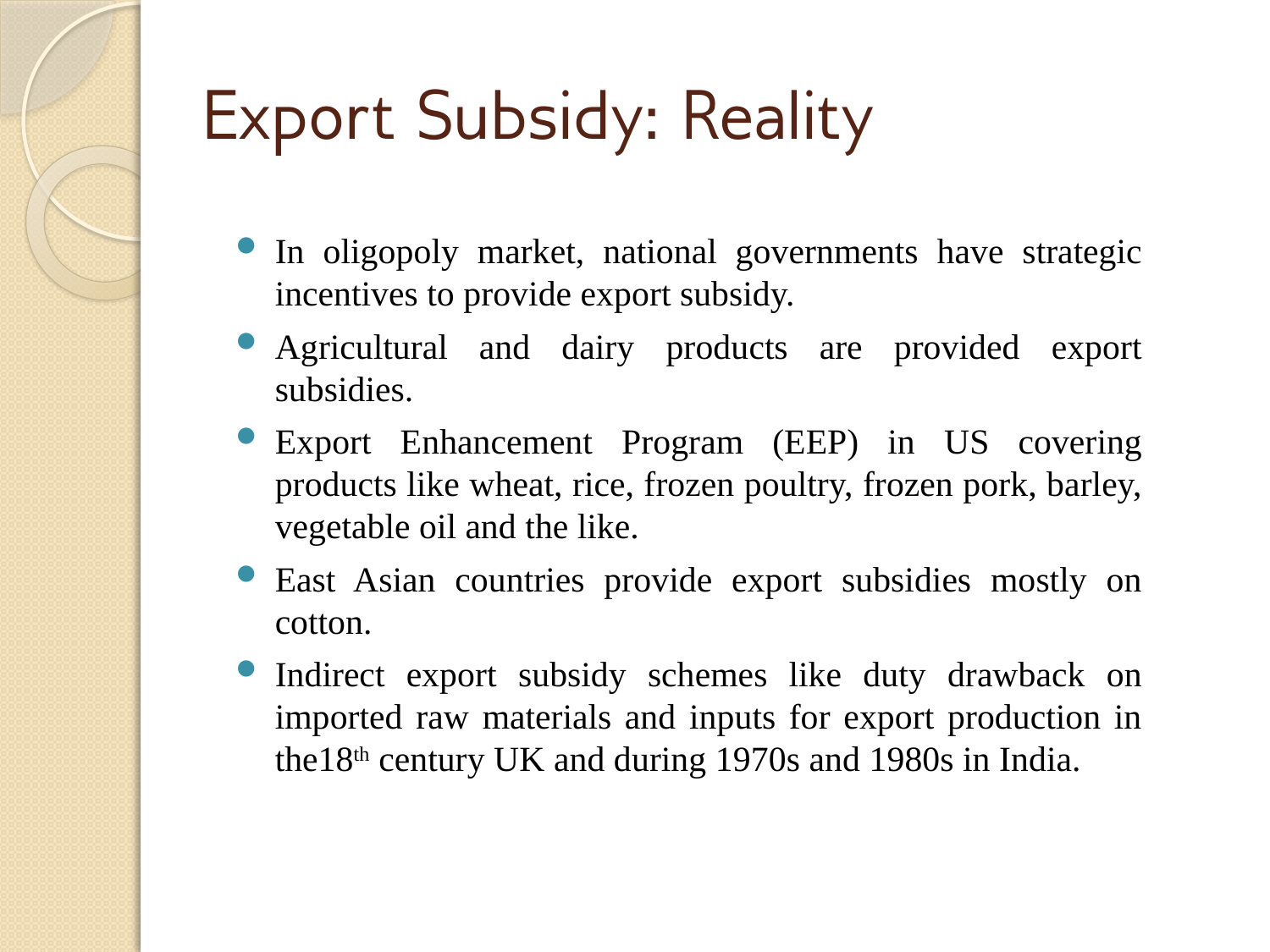

# Export Subsidy: Reality
In oligopoly market, national governments have strategic incentives to provide export subsidy.
Agricultural and dairy products are provided export subsidies.
Export Enhancement Program (EEP) in US covering products like wheat, rice, frozen poultry, frozen pork, barley, vegetable oil and the like.
East Asian countries provide export subsidies mostly on cotton.
Indirect export subsidy schemes like duty drawback on imported raw materials and inputs for export production in the18th century UK and during 1970s and 1980s in India.